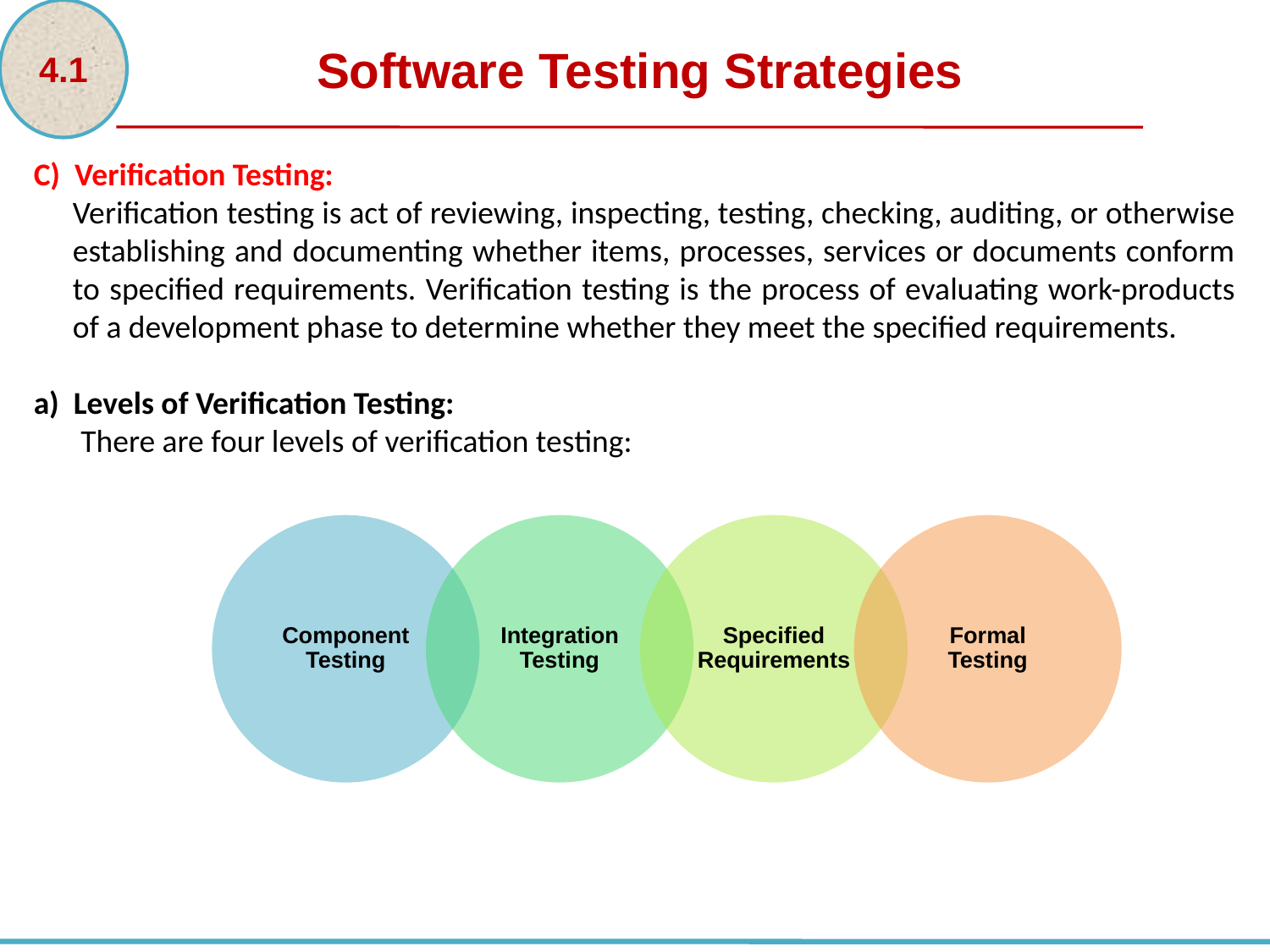

4.1
Software Testing Strategies
C)  Verification Testing:
Verification testing is act of reviewing, inspecting, testing, checking, auditing, or otherwise establishing and documenting whether items, processes, services or documents conform to specified requirements. Verification testing is the process of evaluating work-products of a development phase to determine whether they meet the specified requirements.

a)  Levels of Verification Testing:
There are four levels of verification testing:

Component Testing
Integration Testing
Specified Requirements
Formal Testing